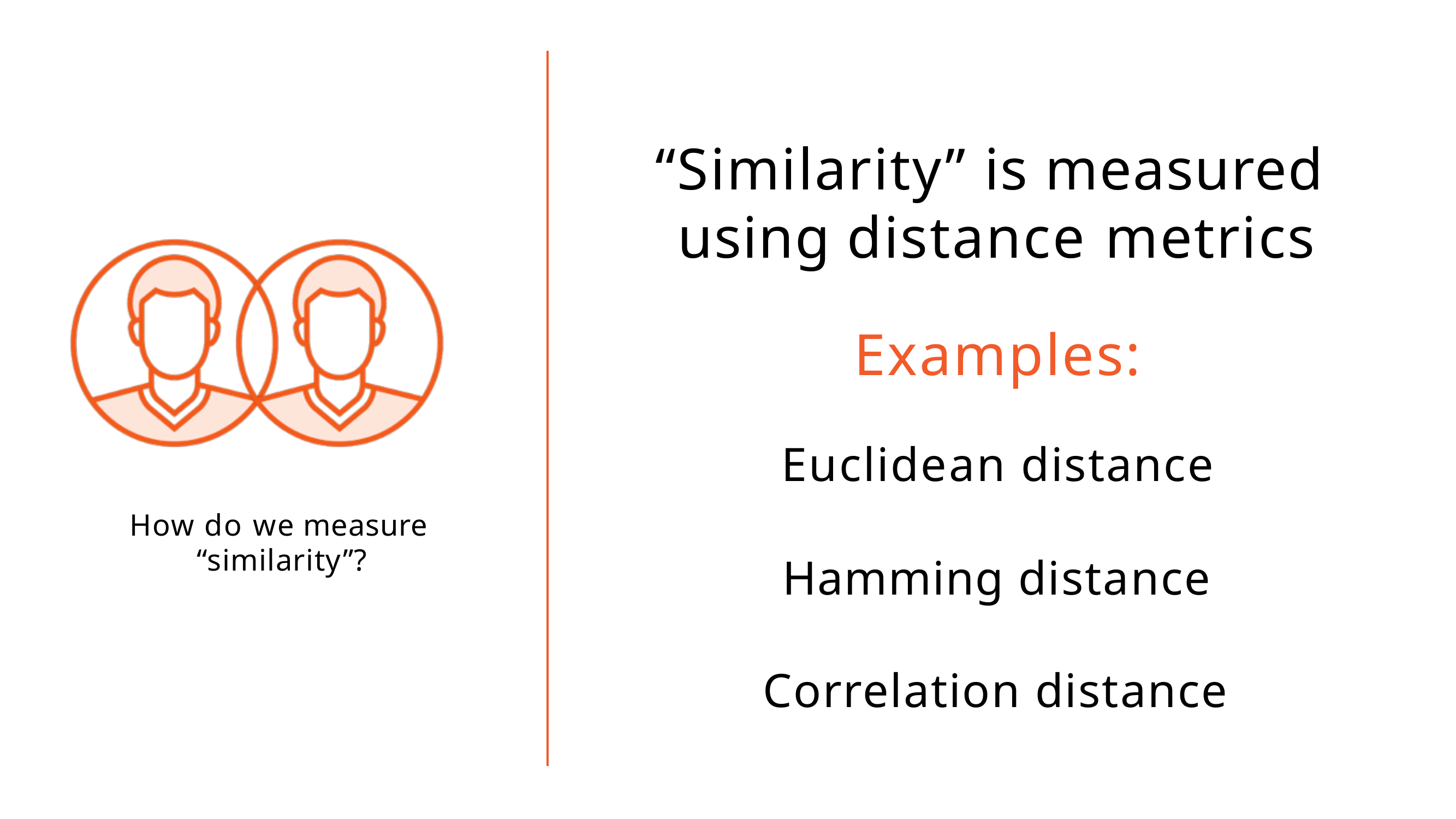

# “Similarity” is measured  using distance metrics

Examples:
Euclidean distance
How do we measure  “similarity”?
Hamming distance
Correlation distance